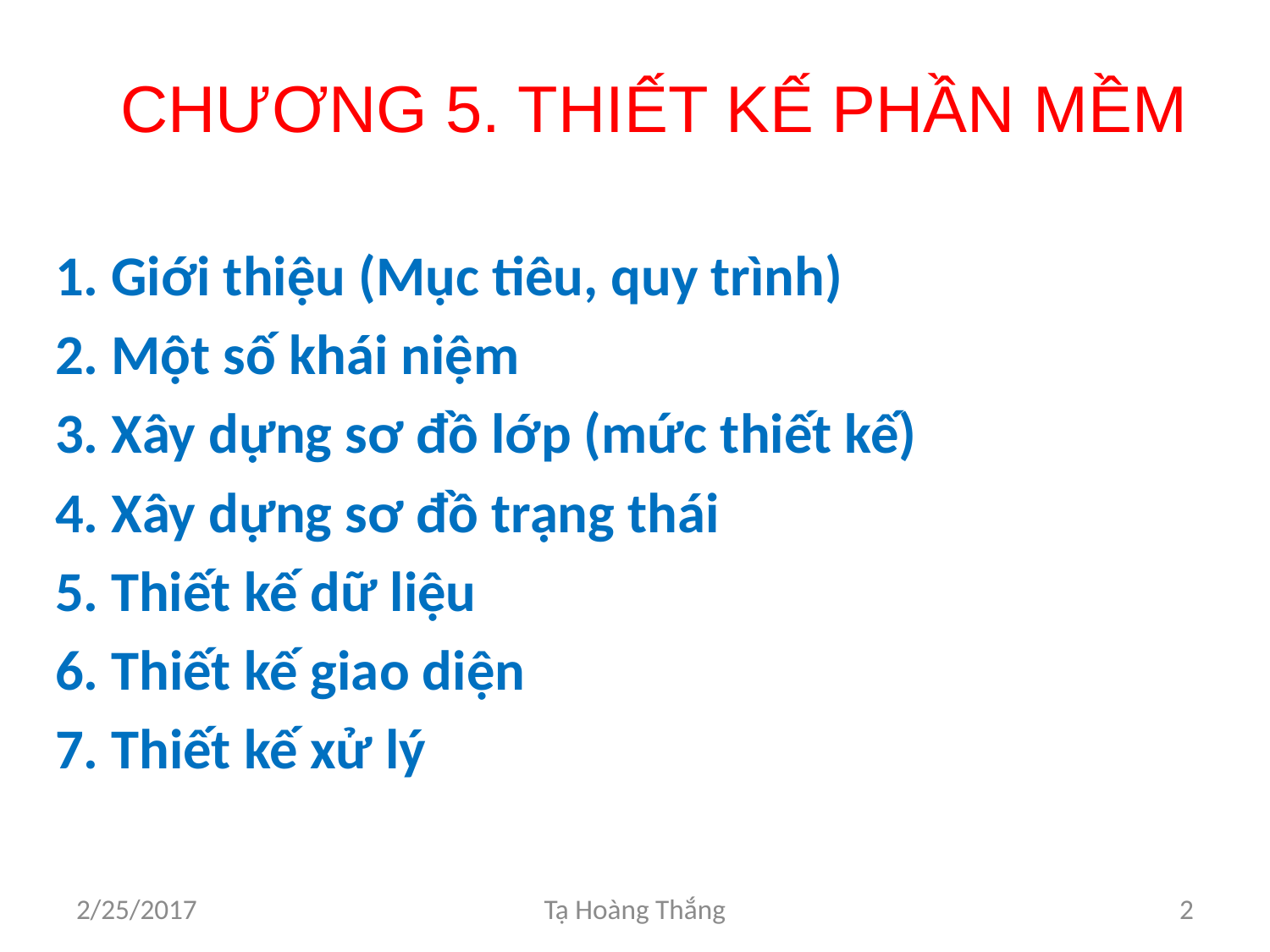

# CHƯƠNG 5. THIẾT KẾ PHẦN MỀM
1. Giới thiệu (Mục tiêu, quy trình)
2. Một số khái niệm
3. Xây dựng sơ đồ lớp (mức thiết kế)
4. Xây dựng sơ đồ trạng thái
5. Thiết kế dữ liệu
6. Thiết kế giao diện
7. Thiết kế xử lý

2/25/2017
Tạ Hoàng Thắng
2